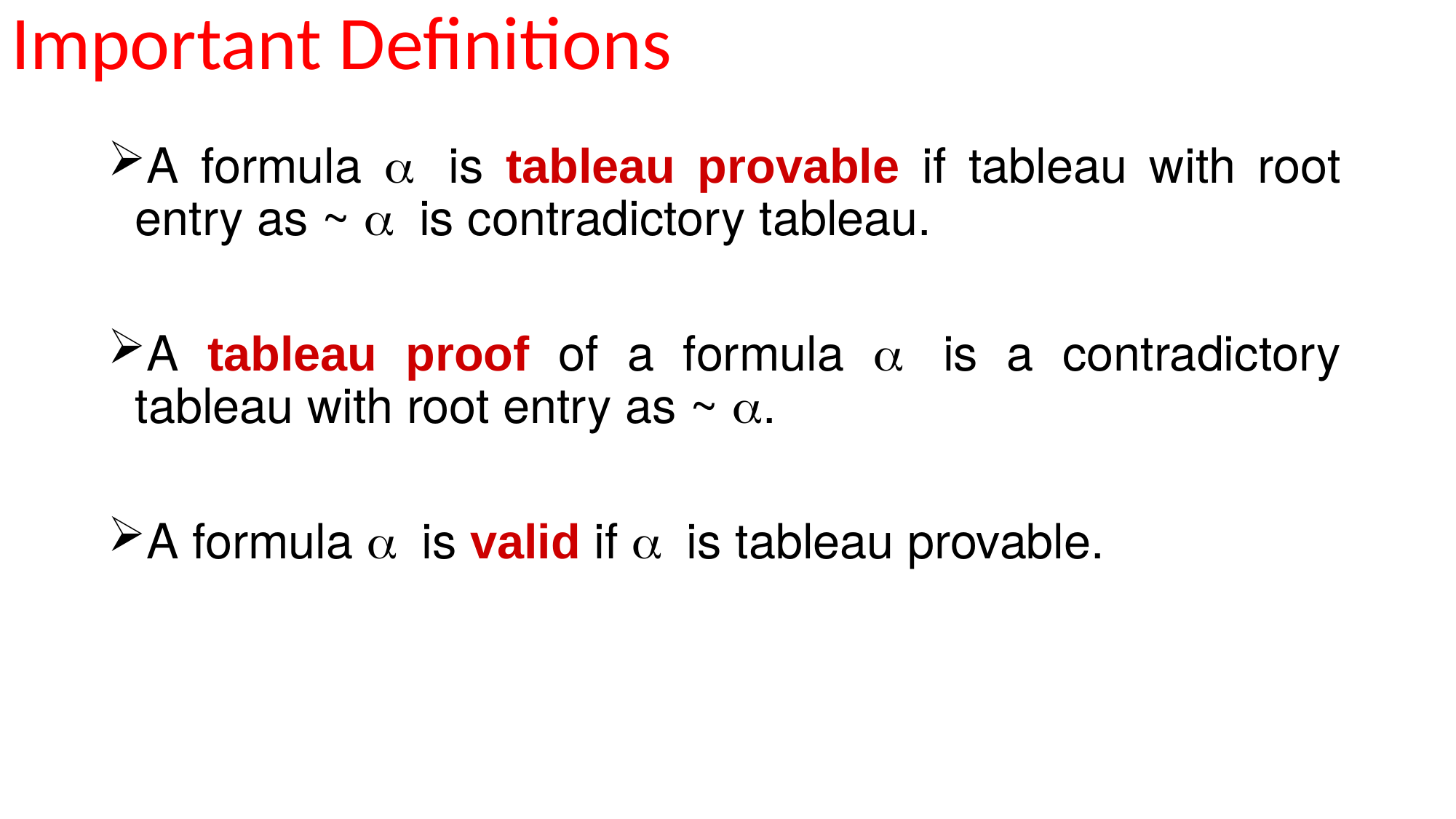

# Important Definitions
A formula α is tableau provable if tableau with root entry as ~ α is contradictory tableau.

A tableau proof of a formula α is a contradictory tableau with root entry as ~ α.

A formula α is valid if α is tableau provable.